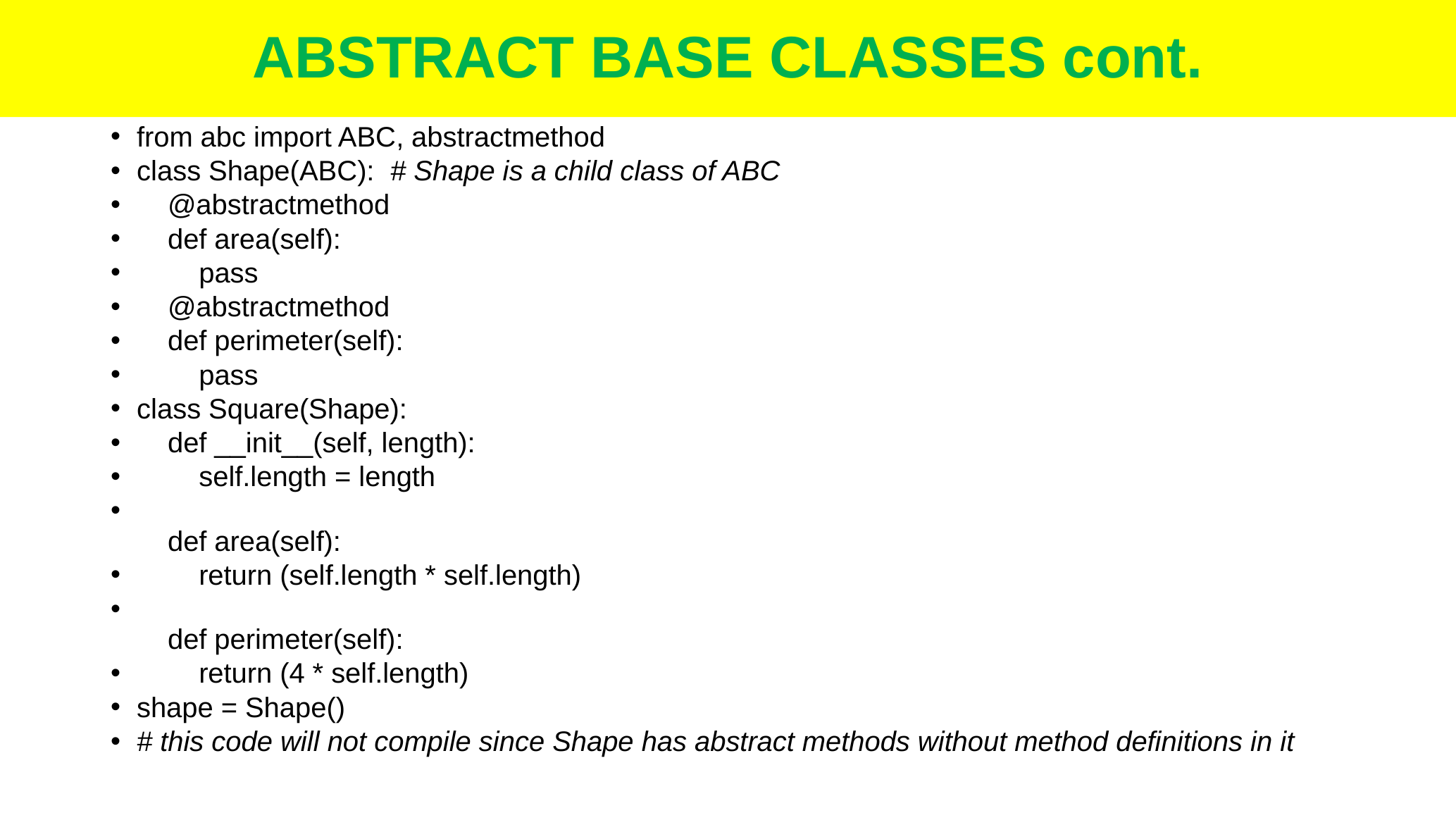

# ABSTRACT BASE CLASSES cont.
from abc import ABC, abstractmethod
class Shape(ABC):  # Shape is a child class of ABC
    @abstractmethod
    def area(self):
        pass
    @abstractmethod
    def perimeter(self):
        pass
class Square(Shape):
    def __init__(self, length):
        self.length = length
    def area(self):
        return (self.length * self.length)
    def perimeter(self):
        return (4 * self.length)
shape = Shape()
# this code will not compile since Shape has abstract methods without method definitions in it